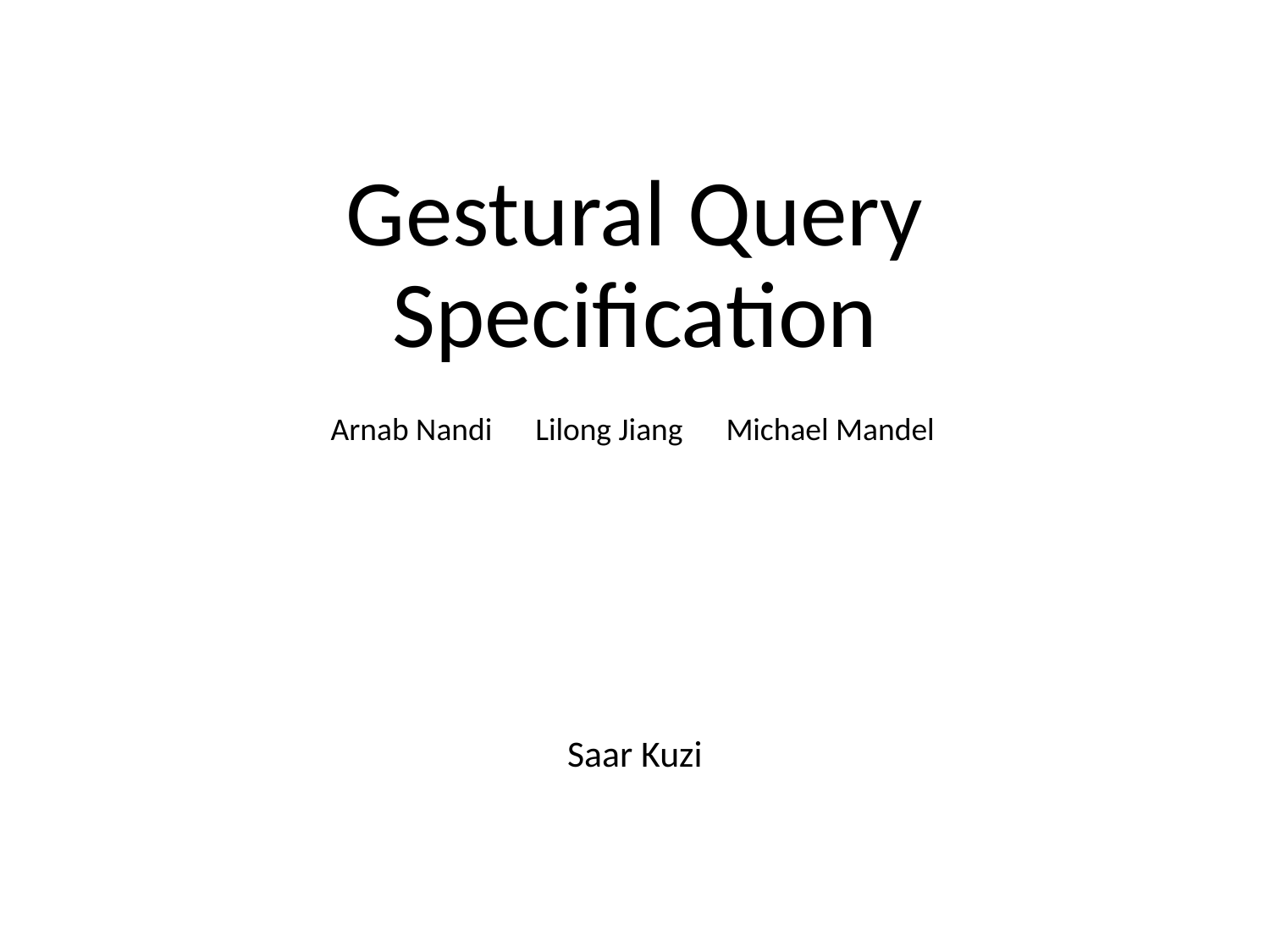

# Gestural Query Specification
Arnab Nandi      Lilong Jiang      Michael Mandel
Saar Kuzi